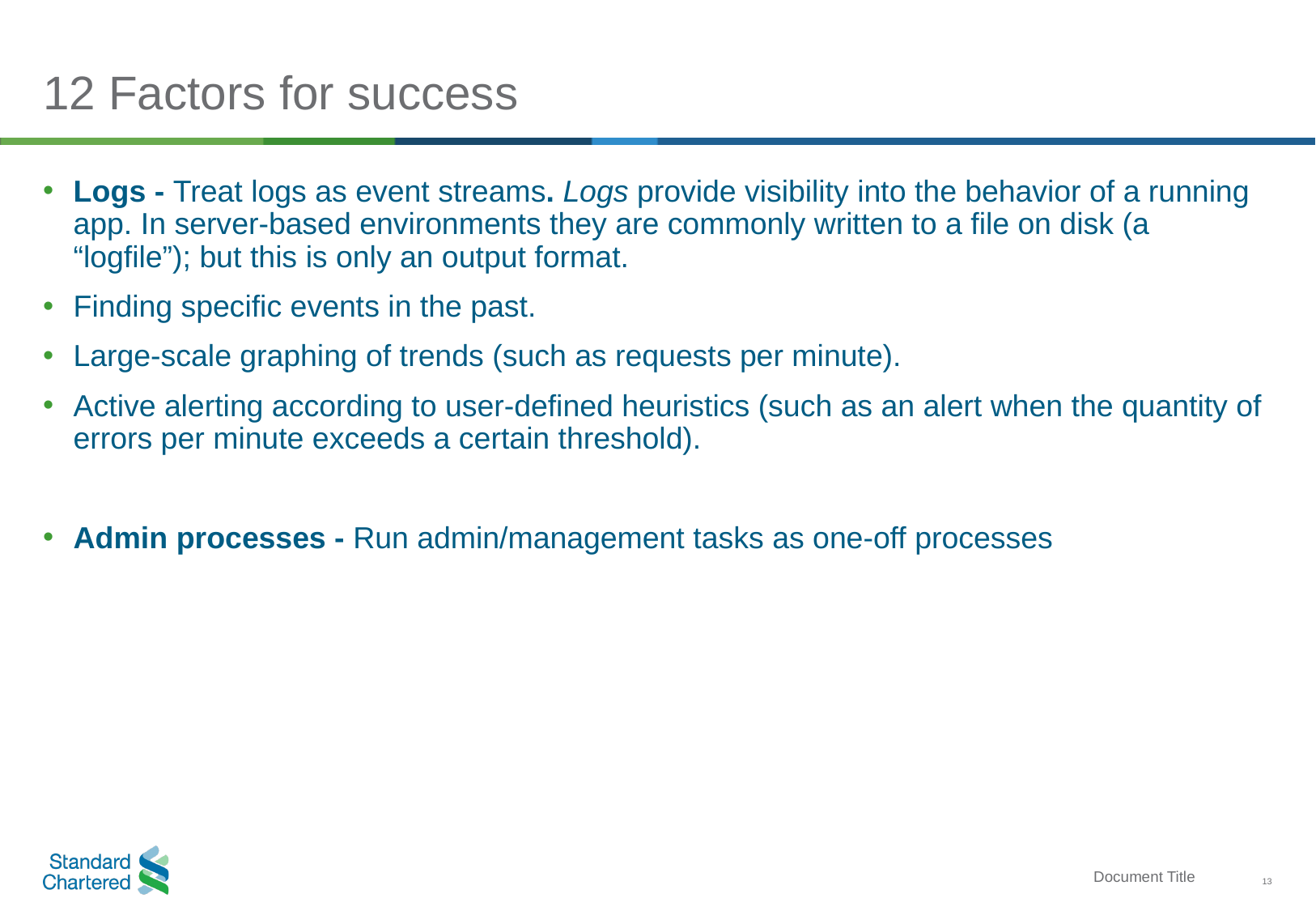

# 12 Factors for success
Logs - Treat logs as event streams. Logs provide visibility into the behavior of a running app. In server-based environments they are commonly written to a file on disk (a “logfile”); but this is only an output format.
Finding specific events in the past.
Large-scale graphing of trends (such as requests per minute).
Active alerting according to user-defined heuristics (such as an alert when the quantity of errors per minute exceeds a certain threshold).

Admin processes - Run admin/management tasks as one-off processes